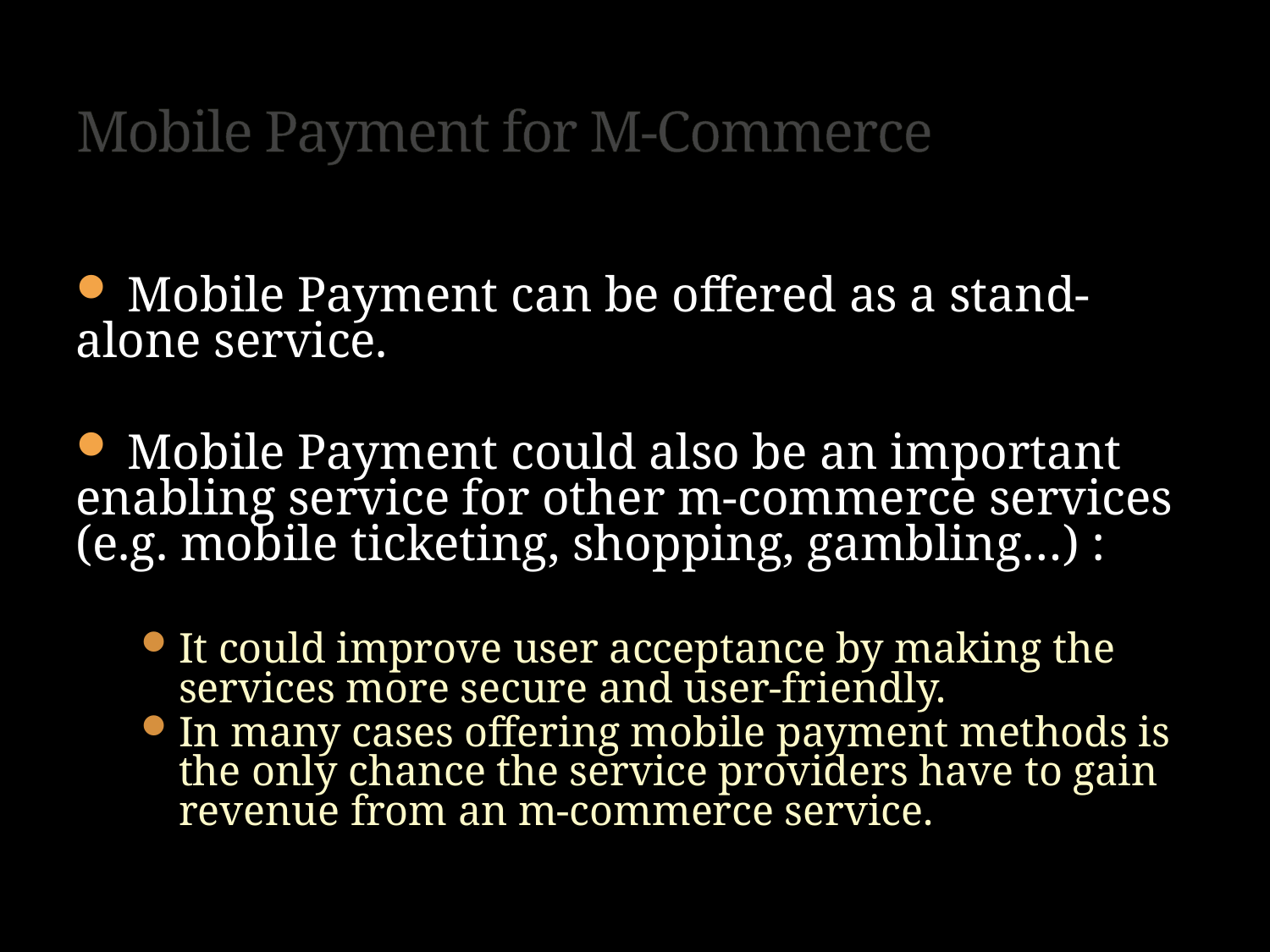

# Mobile Payment for M-Commerce

 Mobile Payment can be offered as a stand-alone service.

 Mobile Payment could also be an important enabling service for other m-commerce services (e.g. mobile ticketing, shopping, gambling…) :

It could improve user acceptance by making the services more secure and user-friendly.
In many cases offering mobile payment methods is the only chance the service providers have to gain revenue from an m-commerce service.